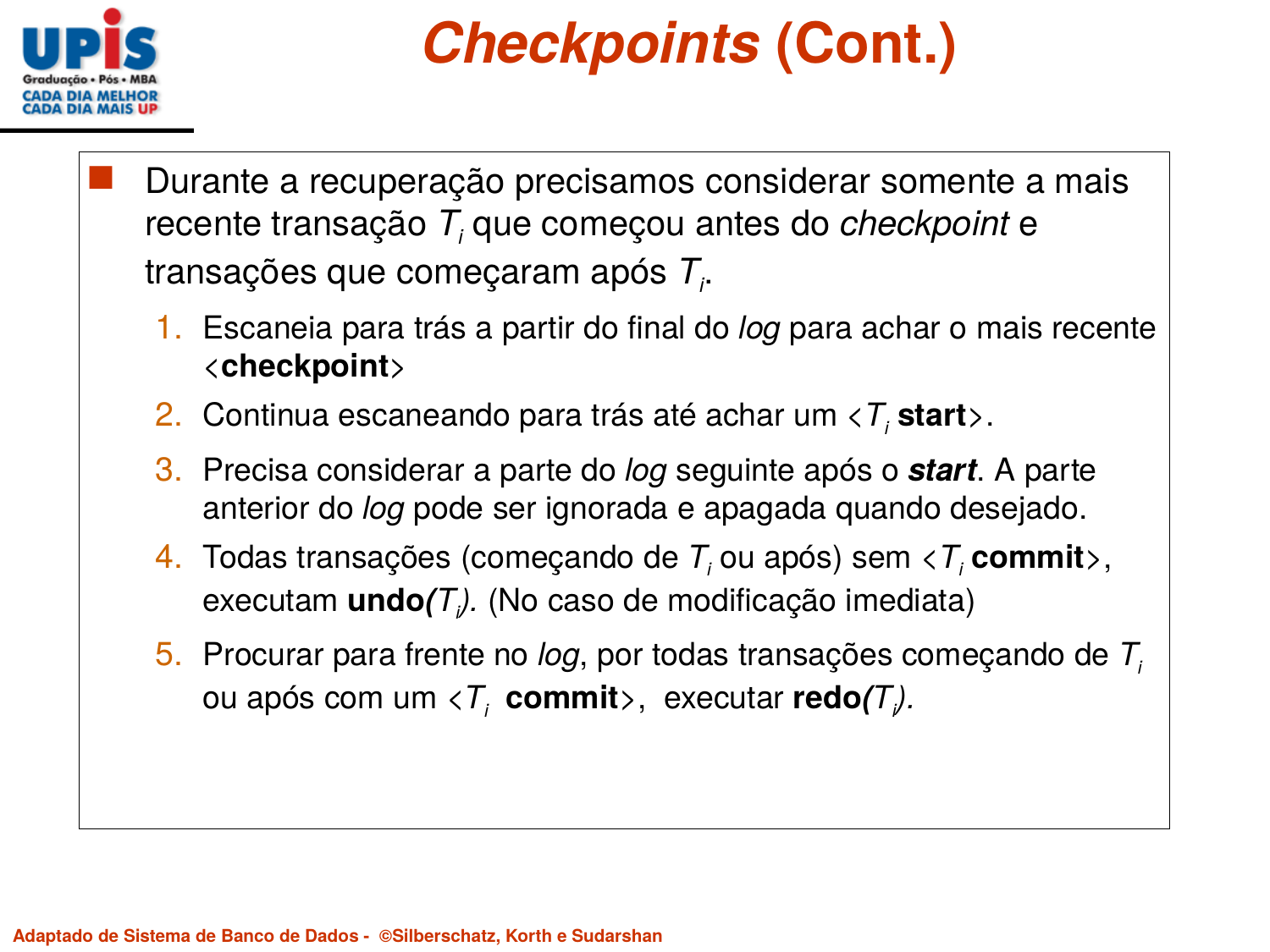

# Checkpoints (Cont.)
Durante a recuperação precisamos considerar somente a mais recente transação Ti que começou antes do checkpoint e transações que começaram após Ti.
Escaneia para trás a partir do final do log para achar o mais recente <checkpoint>
Continua escaneando para trás até achar um <Ti start>.
Precisa considerar a parte do log seguinte após o start. A parte anterior do log pode ser ignorada e apagada quando desejado.
Todas transações (começando de Ti ou após) sem <Ti commit>, executam undo(Ti). (No caso de modificação imediata)
Procurar para frente no log, por todas transações começando de Ti ou após com um <Ti  commit>,  executar redo(Ti).